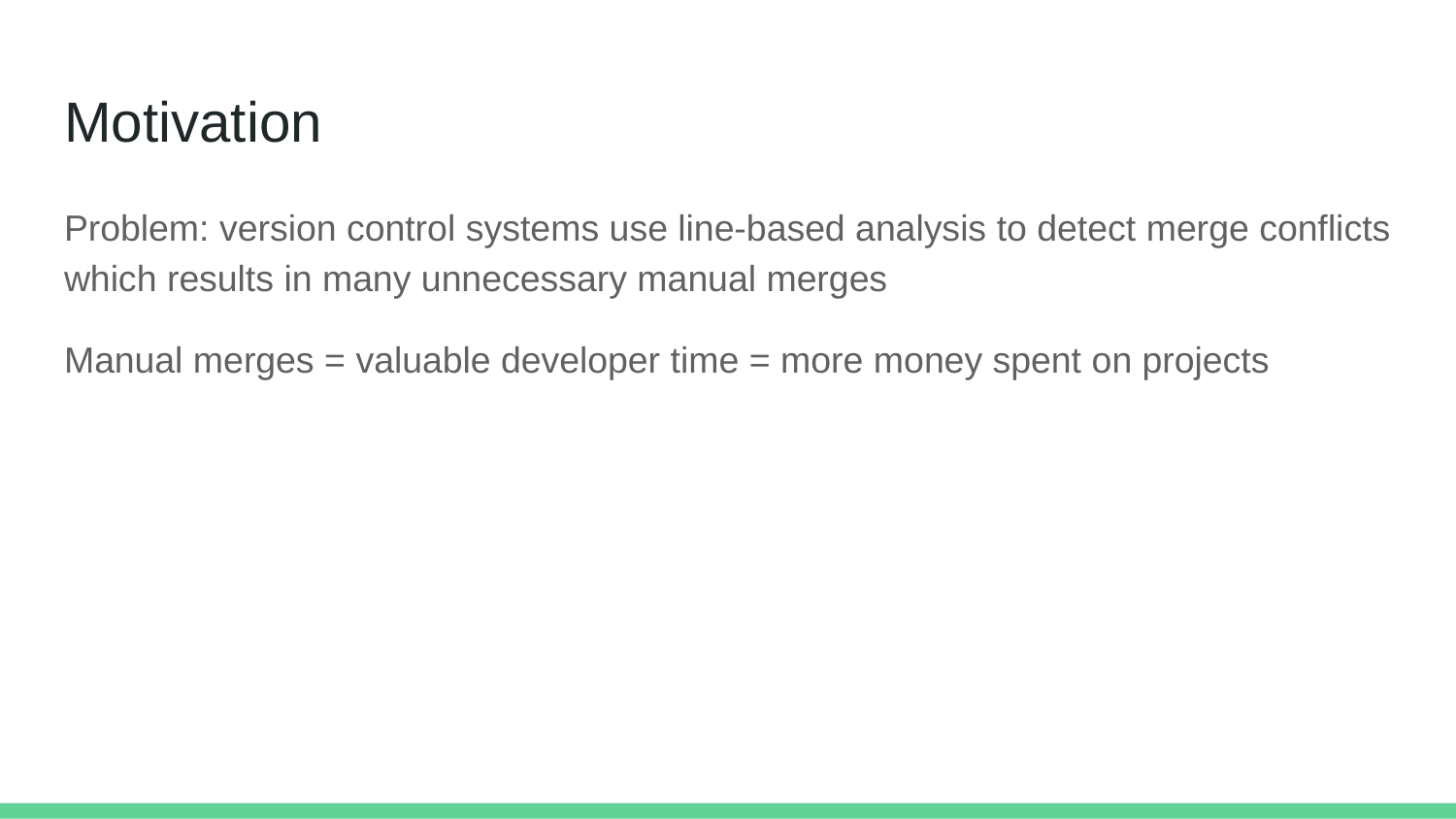

# Motivation
Problem: version control systems use line-based analysis to detect merge conflicts which results in many unnecessary manual merges
Manual merges = valuable developer time = more money spent on projects